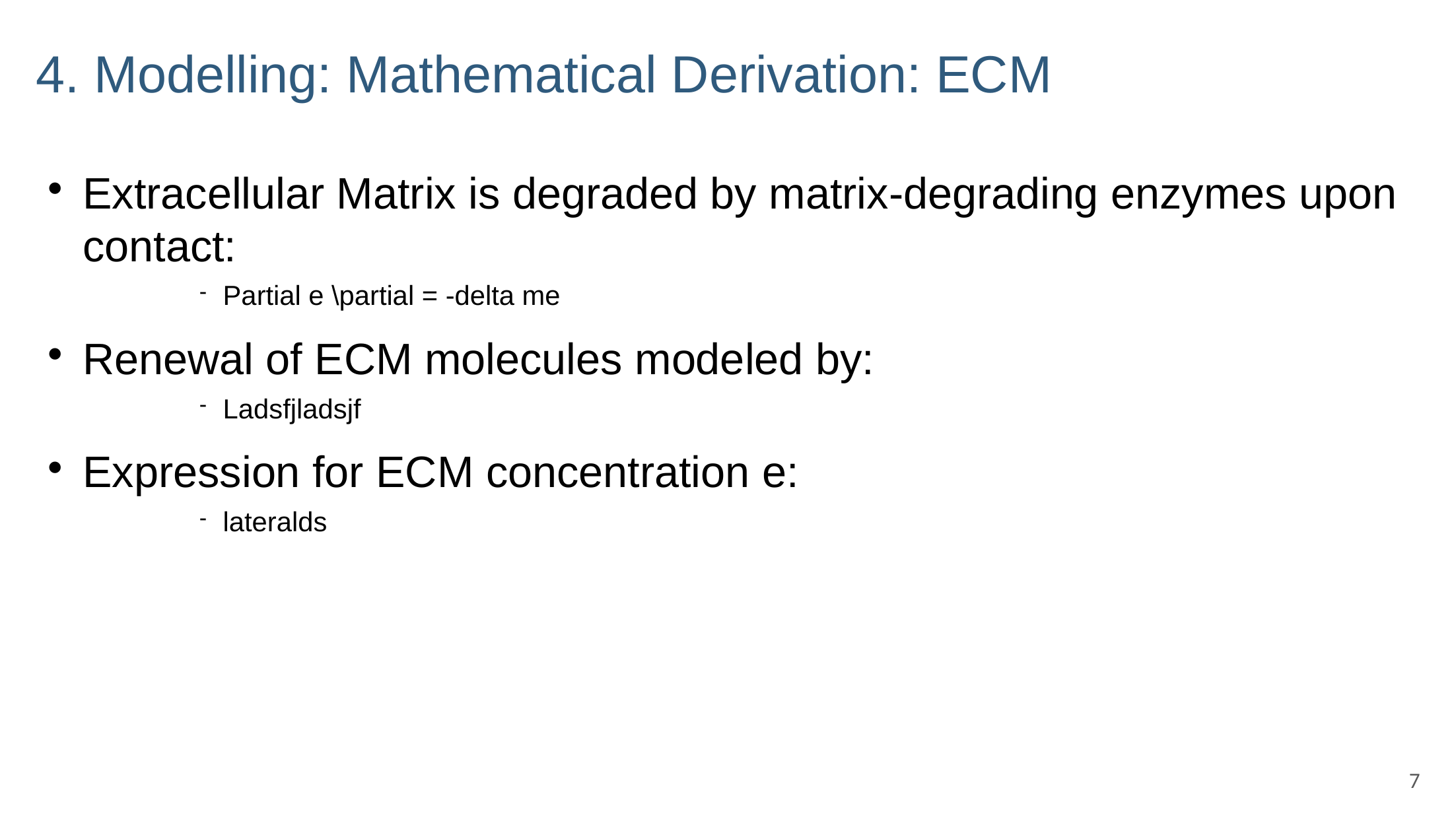

4. Modelling: Mathematical Derivation: ECM
# Extracellular Matrix is degraded by matrix-degrading enzymes upon contact:
Partial e \partial = -delta me
Renewal of ECM molecules modeled by:
Ladsfjladsjf
Expression for ECM concentration e:
lateralds